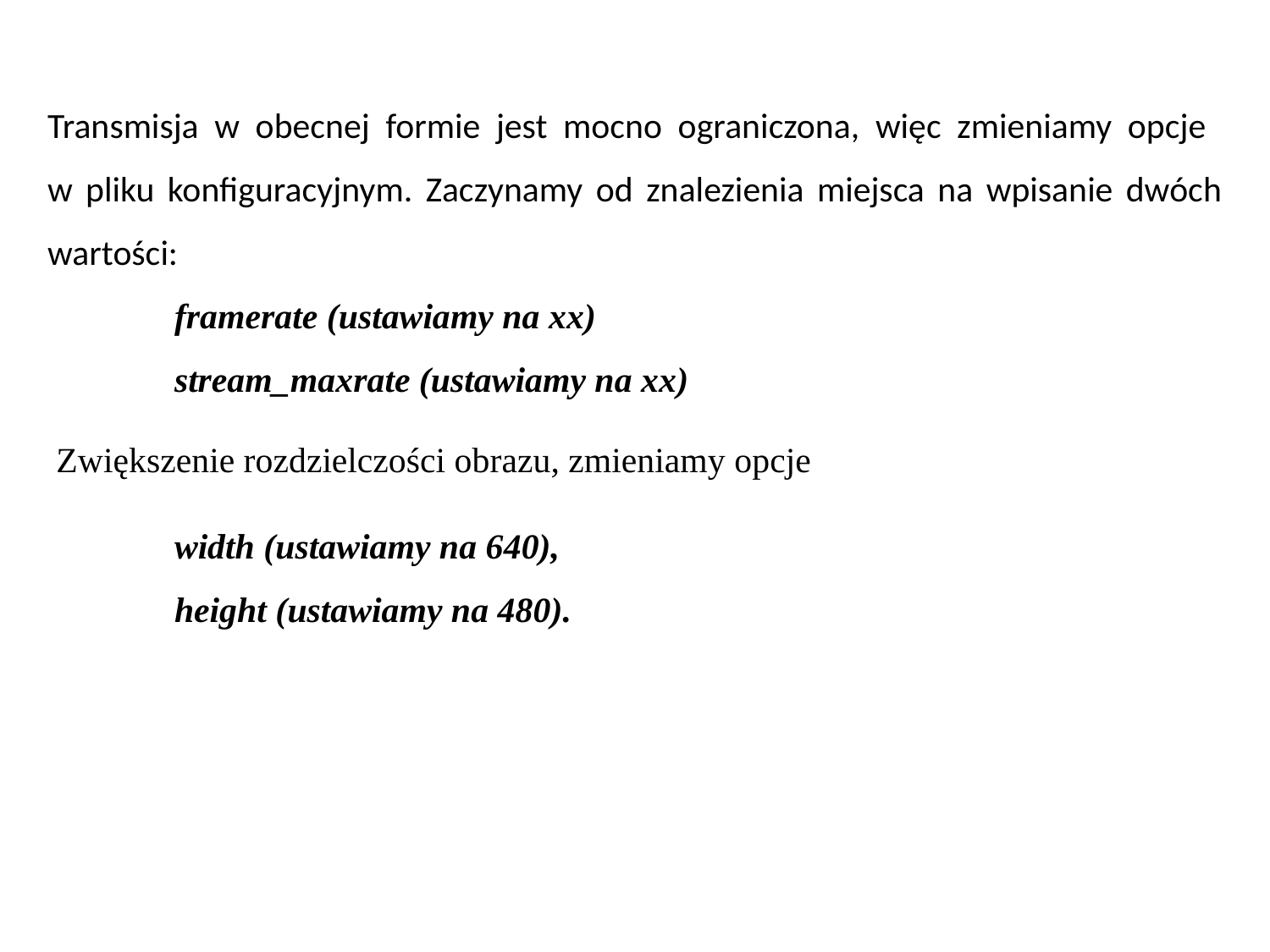

Transmisja w obecnej formie jest mocno ograniczona, więc zmieniamy opcje
w pliku konfiguracyjnym. Zaczynamy od znalezienia miejsca na wpisanie dwóch wartości:
	framerate (ustawiamy na xx)
	stream_maxrate (ustawiamy na xx)
 Zwiększenie rozdzielczości obrazu, zmieniamy opcje
	width (ustawiamy na 640),
	height (ustawiamy na 480).